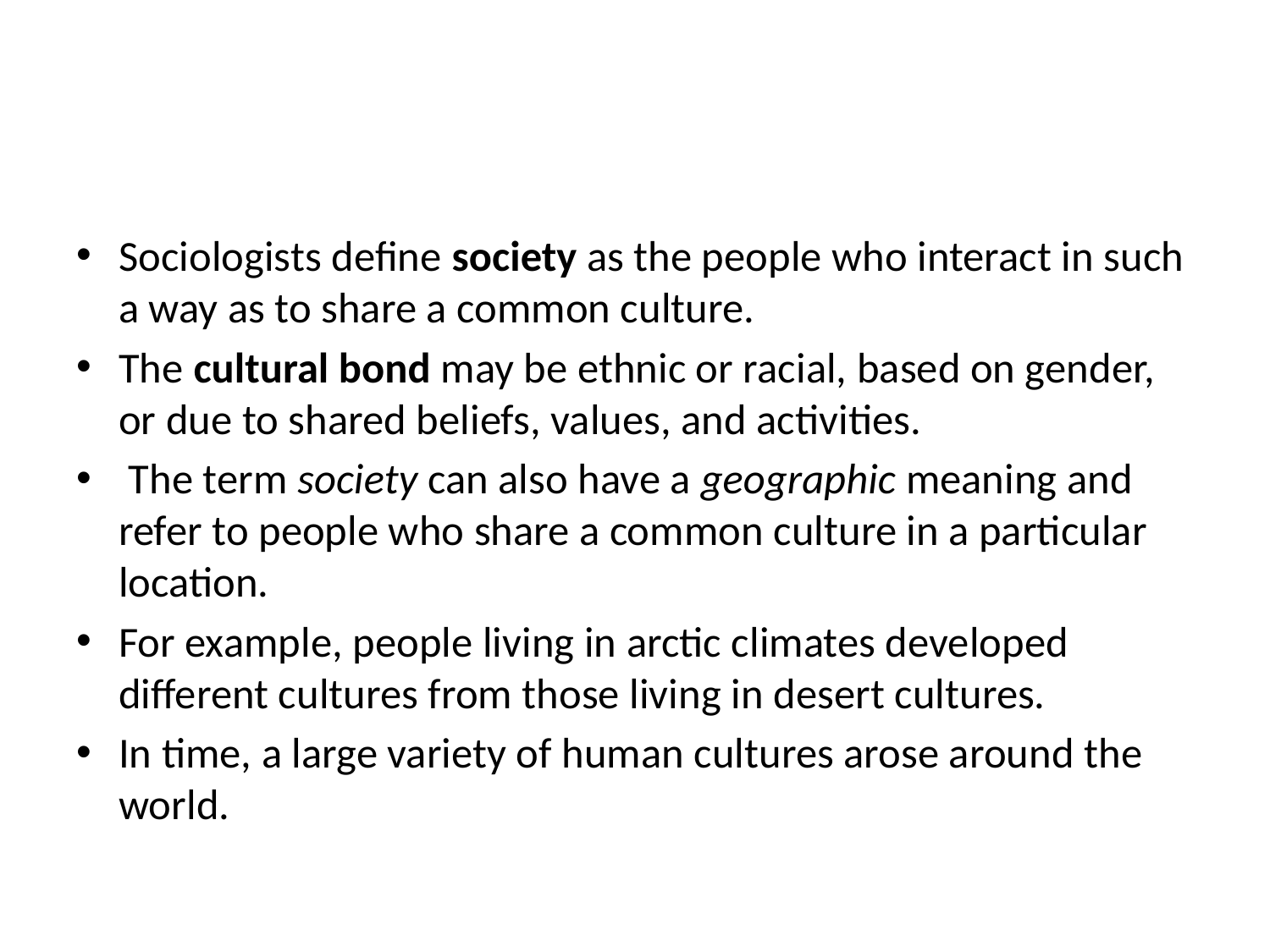

#
Sociologists define society as the people who interact in such a way as to share a common culture.
The cultural bond may be ethnic or racial, based on gender, or due to shared beliefs, values, and activities.
 The term society can also have a geographic meaning and refer to people who share a common culture in a particular location.
For example, people living in arctic climates developed different cultures from those living in desert cultures.
In time, a large variety of human cultures arose around the world.